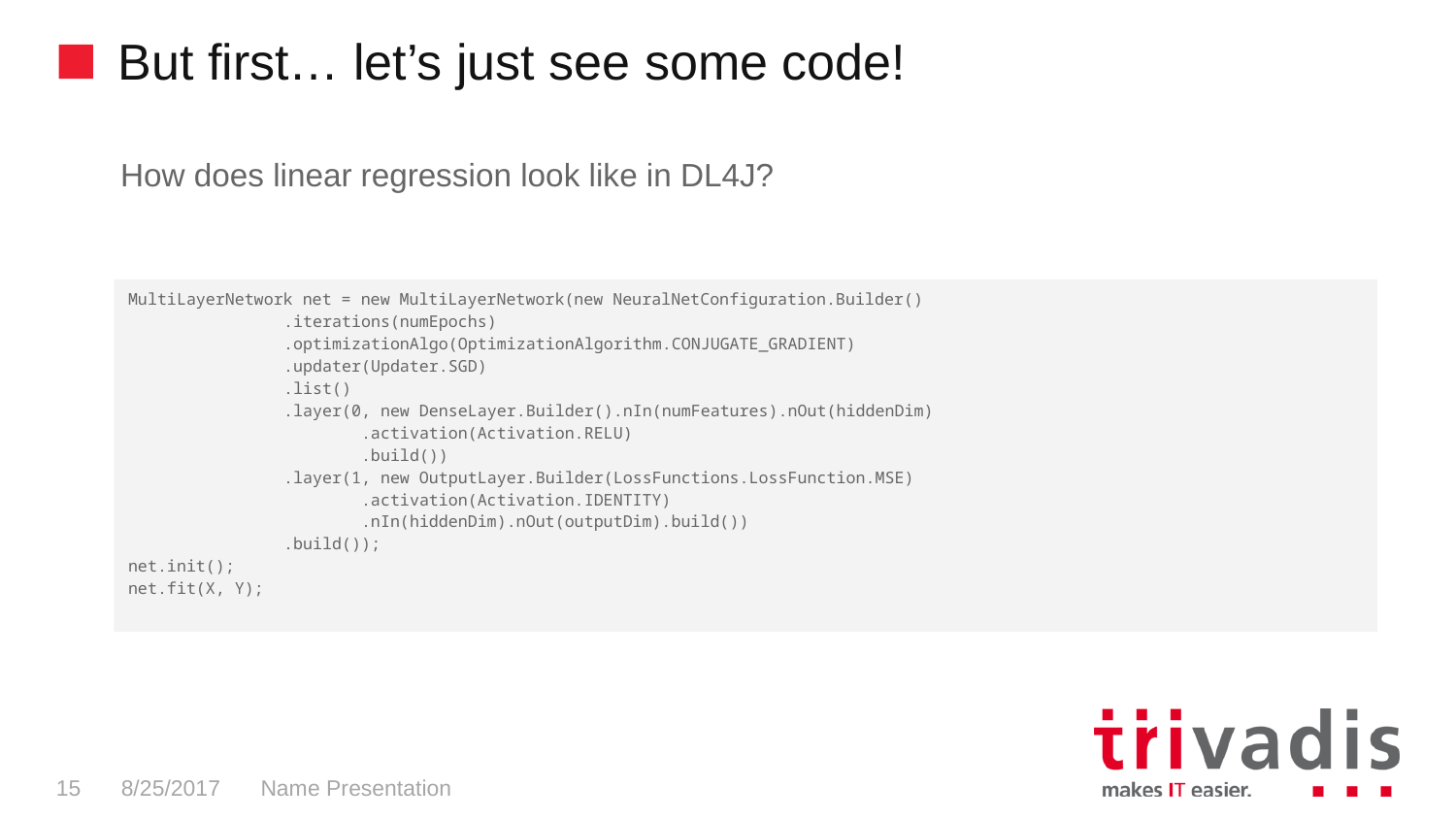

# But first… let’s just see some code!
How does linear regression look like in DL4J?

MultiLayerNetwork net = new MultiLayerNetwork(new NeuralNetConfiguration.Builder()
                .iterations(numEpochs)
                .optimizationAlgo(OptimizationAlgorithm.CONJUGATE_GRADIENT)
                .updater(Updater.SGD)
                .list()
                .layer(0, new DenseLayer.Builder().nIn(numFeatures).nOut(hiddenDim)
                        .activation(Activation.RELU)
                        .build())
                .layer(1, new OutputLayer.Builder(LossFunctions.LossFunction.MSE)
                        .activation(Activation.IDENTITY)
                        .nIn(hiddenDim).nOut(outputDim).build())
                .build());
net.init();
net.fit(X, Y);
15
8/25/2017
Name Presentation